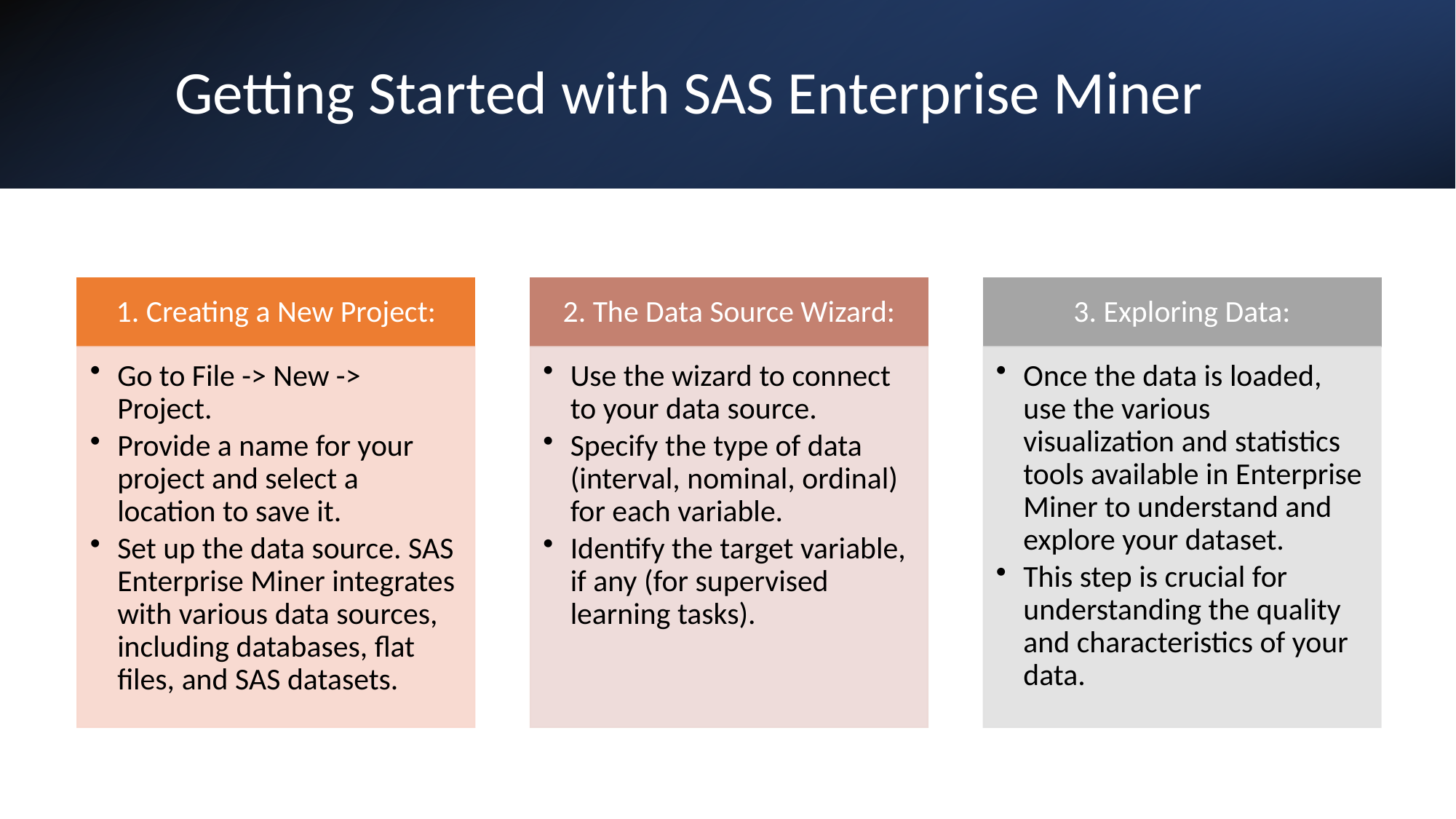

# Getting Started with SAS Enterprise Miner
1. Creating a New Project:
Go to File -> New -> Project.
Provide a name for your project and select a location to save it.
Set up the data source. SAS Enterprise Miner integrates with various data sources, including databases, flat files, and SAS datasets.
2. The Data Source Wizard:
Use the wizard to connect to your data source.
Specify the type of data (interval, nominal, ordinal) for each variable.
Identify the target variable, if any (for supervised learning tasks).
3. Exploring Data:
Once the data is loaded, use the various visualization and statistics tools available in Enterprise Miner to understand and explore your dataset.
This step is crucial for understanding the quality and characteristics of your data.